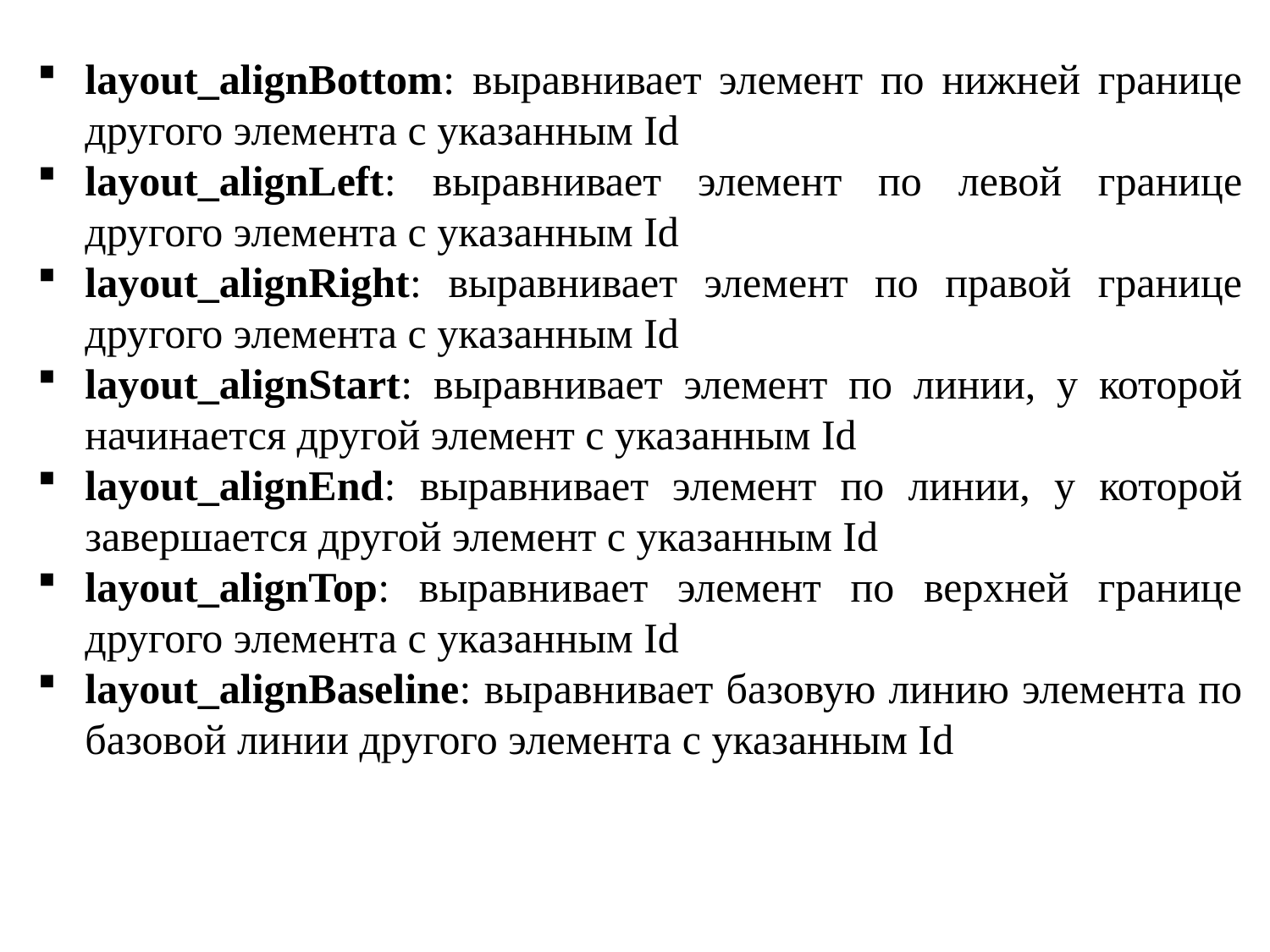

layout_alignBottom: выравнивает элемент по нижней границе другого элемента с указанным Id
layout_alignLeft: выравнивает элемент по левой границе другого элемента с указанным Id
layout_alignRight: выравнивает элемент по правой границе другого элемента с указанным Id
layout_alignStart: выравнивает элемент по линии, у которой начинается другой элемент с указанным Id
layout_alignEnd: выравнивает элемент по линии, у которой завершается другой элемент с указанным Id
layout_alignTop: выравнивает элемент по верхней границе другого элемента с указанным Id
layout_alignBaseline: выравнивает базовую линию элемента по базовой линии другого элемента с указанным Id